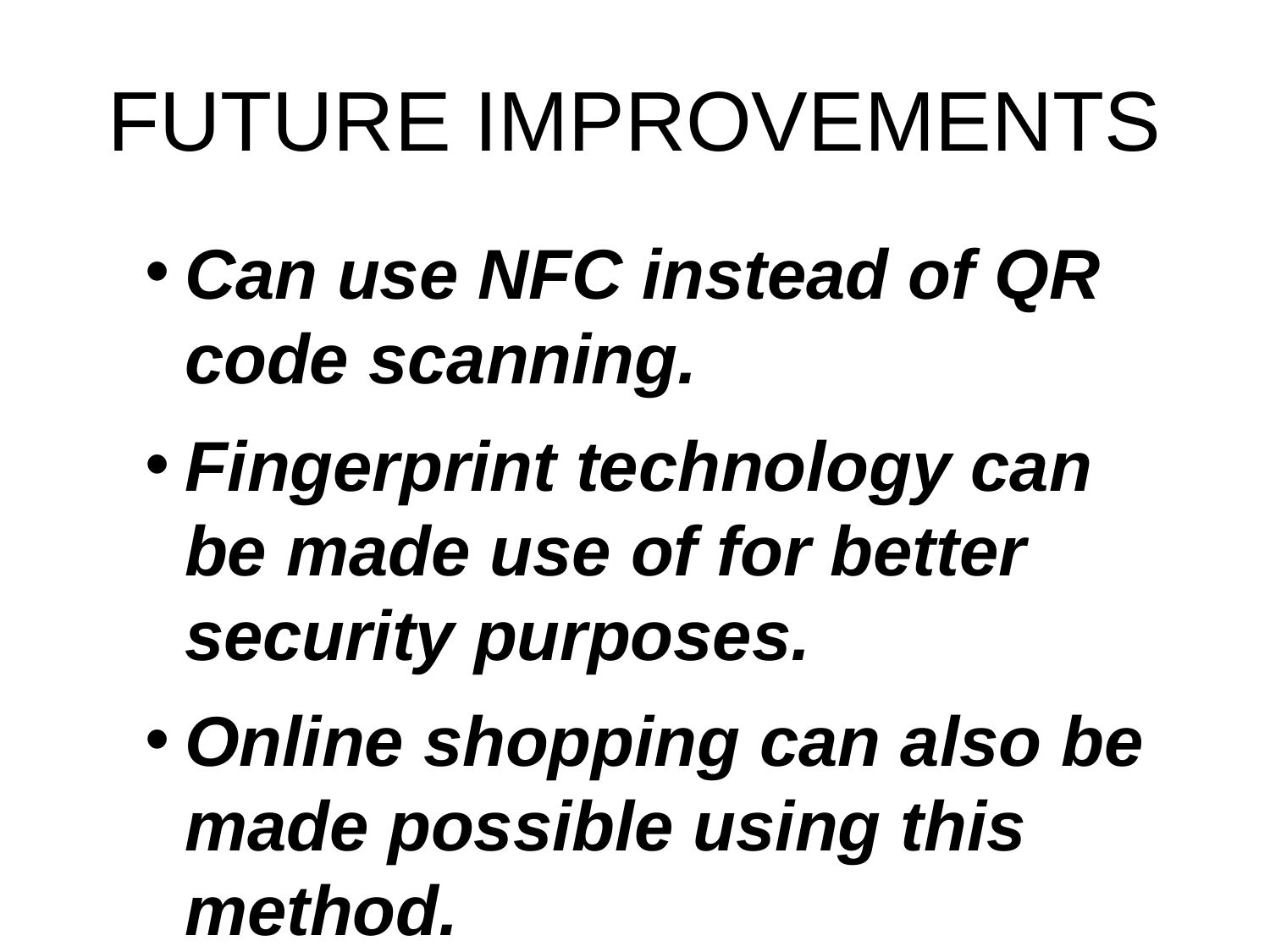

# FUTURE IMPROVEMENTS
Can use NFC instead of QR code scanning.

Fingerprint technology can be made use of for better security purposes.

Online shopping can also be made possible using this method.